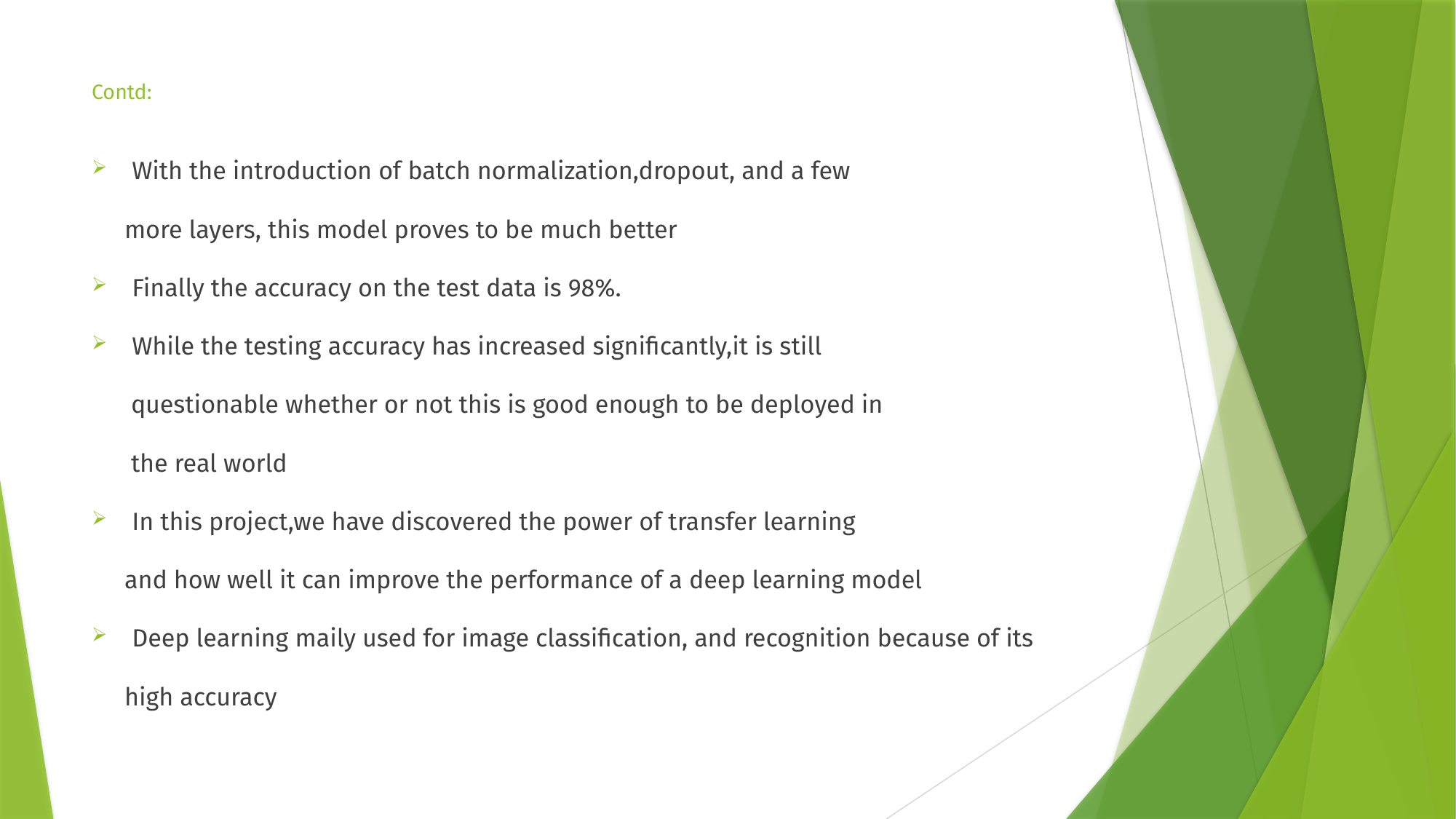

# Contd:
With the introduction of batch normalization,dropout, and a few
     more layers, this model proves to be much better
Finally the accuracy on the test data is 98%.
While the testing accuracy has increased significantly,it is still
      questionable whether or not this is good enough to be deployed in
      the real world
In this project,we have discovered the power of transfer learning
     and how well it can improve the performance of a deep learning model
Deep learning maily used for image classification, and recognition because of its
     high accuracy